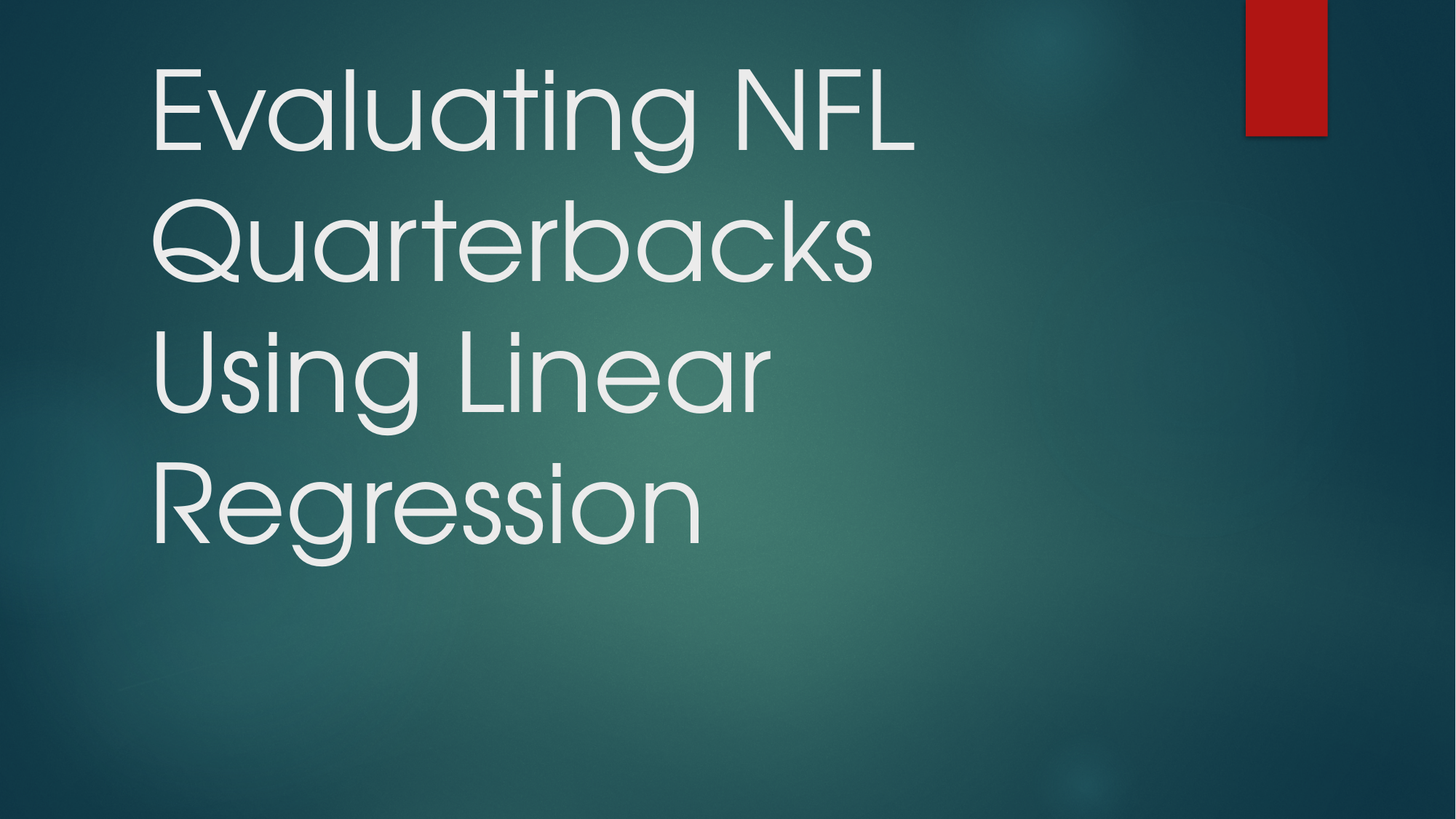

# Evaluating NFL Quarterbacks Using Linear Regression